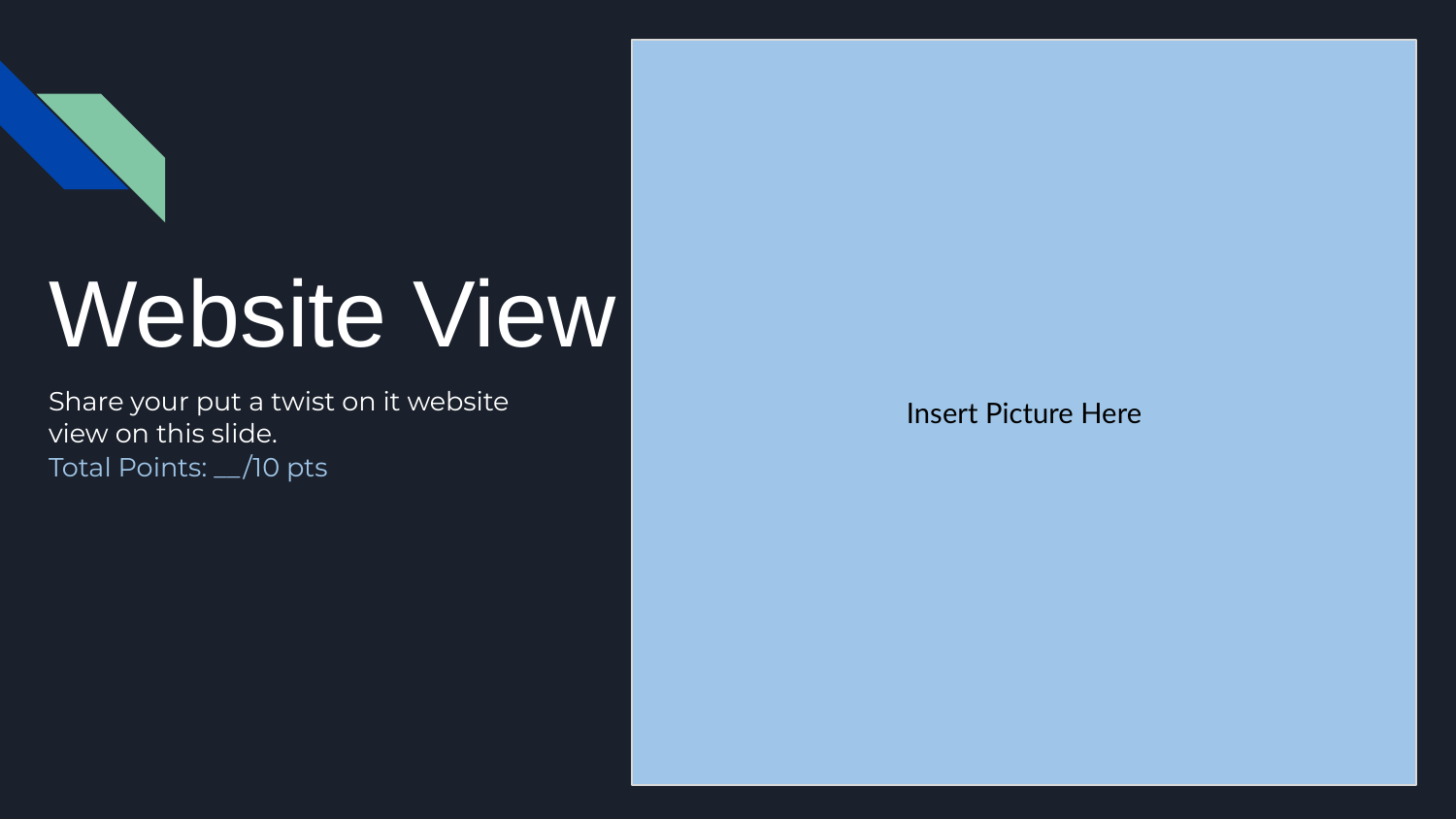

Insert Picture Here
# Website View
Share your put a twist on it website view on this slide.
Total Points: __/10 pts